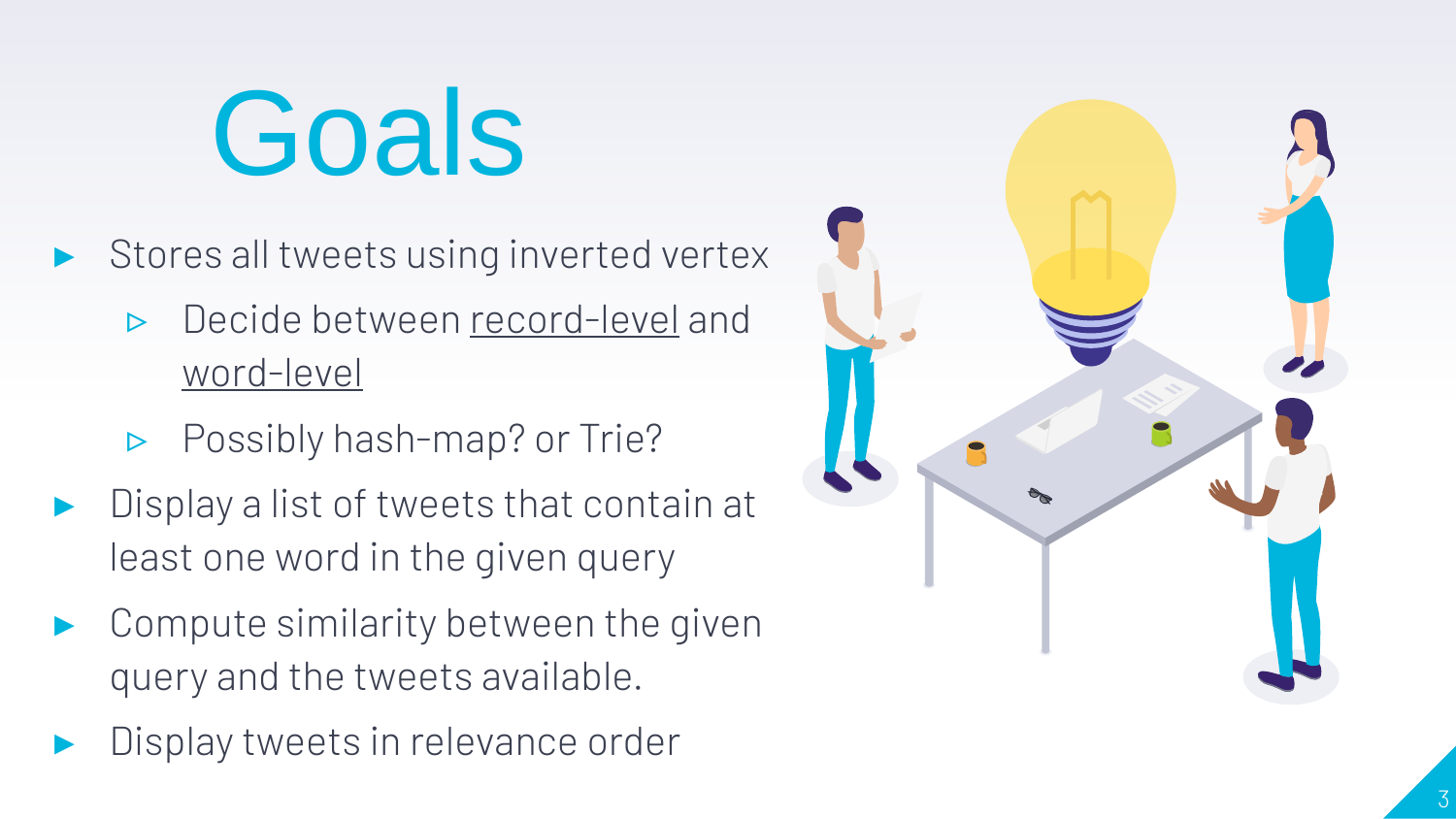

Goals

Stores all tweets using inverted vertex
Decide between record-level and word-level
Possibly hash-map? or Trie?
Display a list of tweets that contain at least one word in the given query
Compute similarity between the given query and the tweets available.
Display tweets in relevance order
3